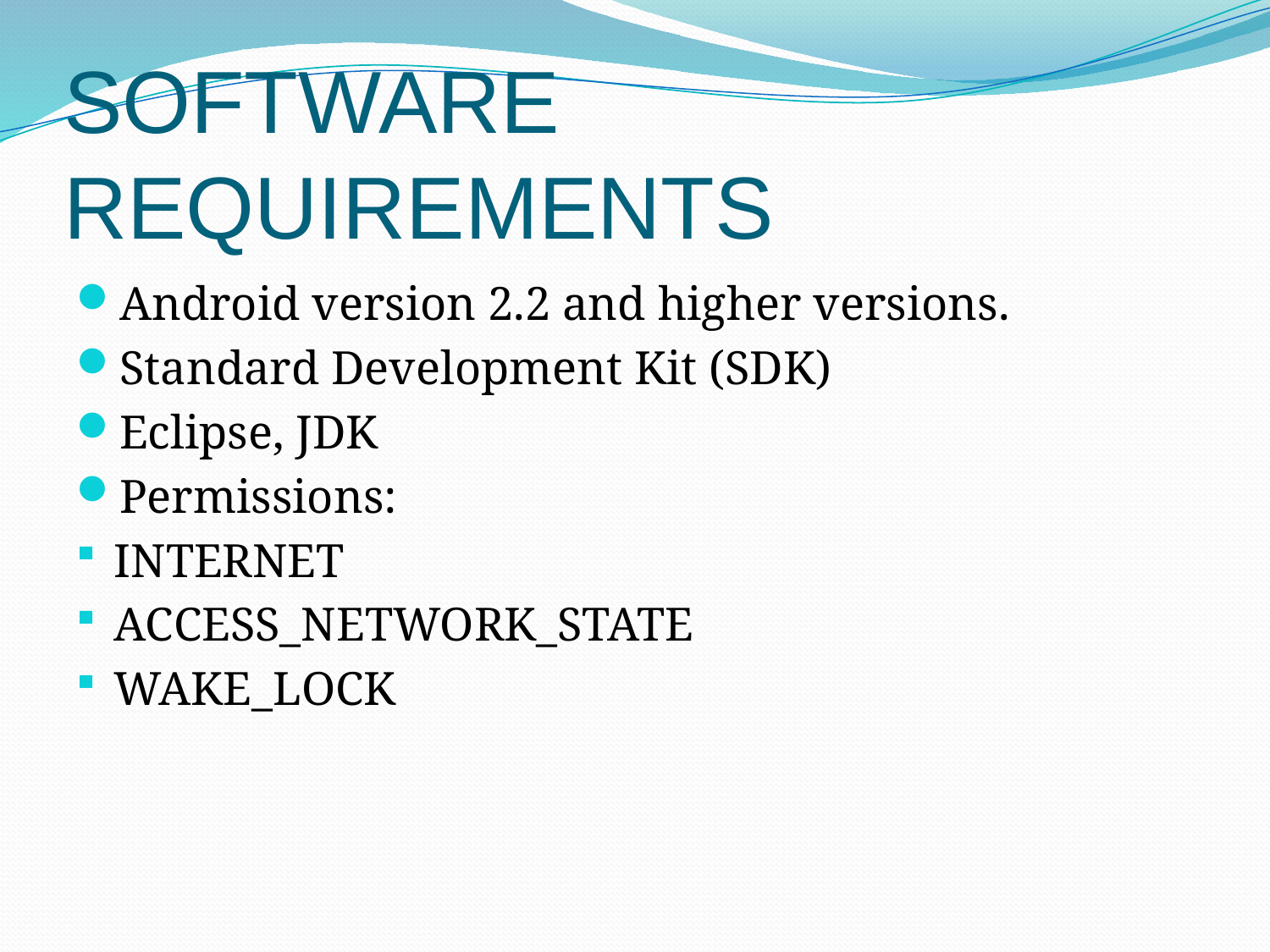

# SOFTWARE REQUIREMENTS
Android version 2.2 and higher versions.
Standard Development Kit (SDK)
Eclipse, JDK
Permissions:
INTERNET
ACCESS_NETWORK_STATE
WAKE_LOCK